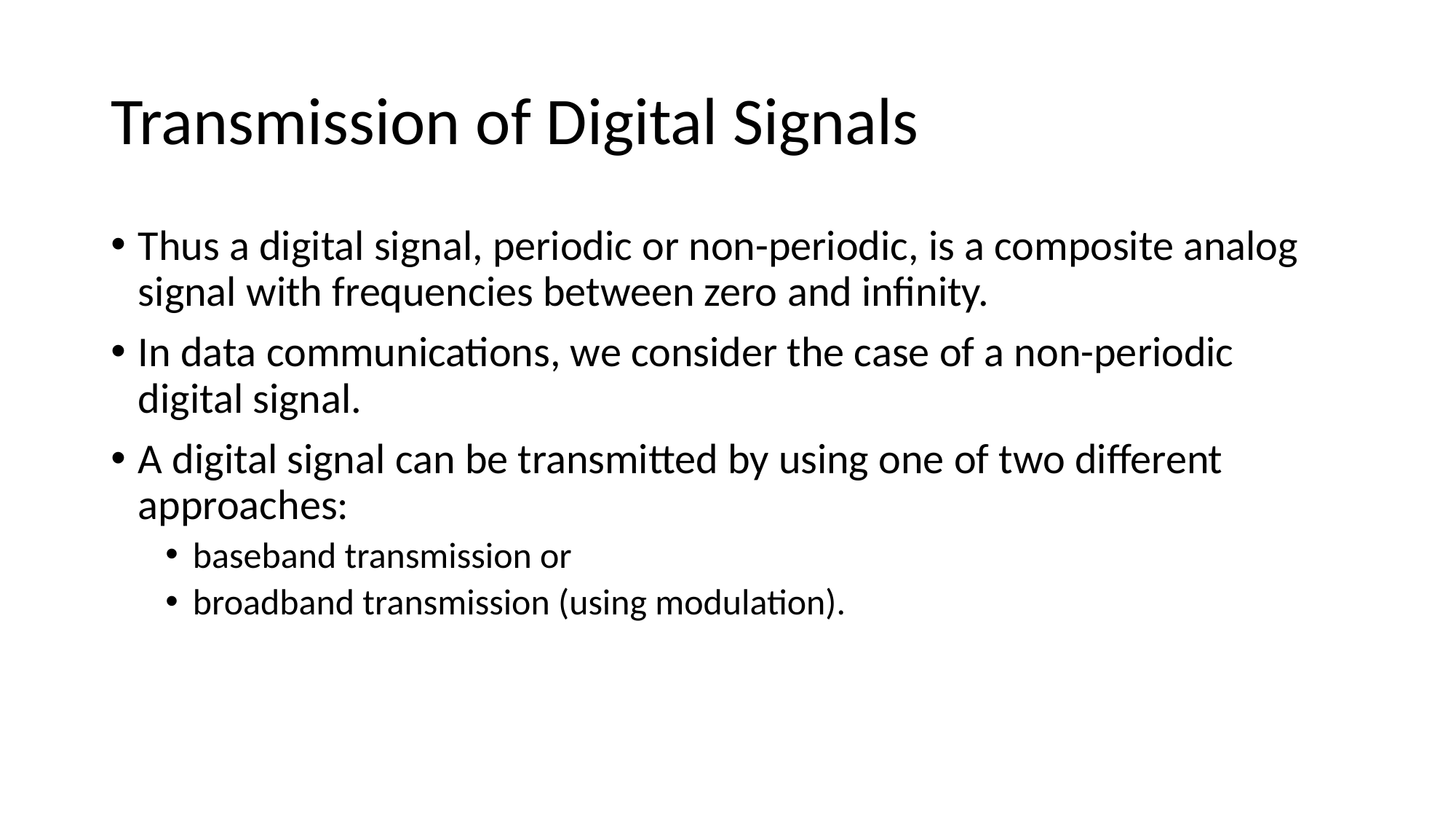

Transmission of Digital Signals
Thus a digital signal, periodic or non-periodic, is a composite analog signal with frequencies between zero and infinity.
In data communications, we consider the case of a non-periodic digital signal.
A digital signal can be transmitted by using one of two different approaches:
baseband transmission or
broadband transmission (using modulation).